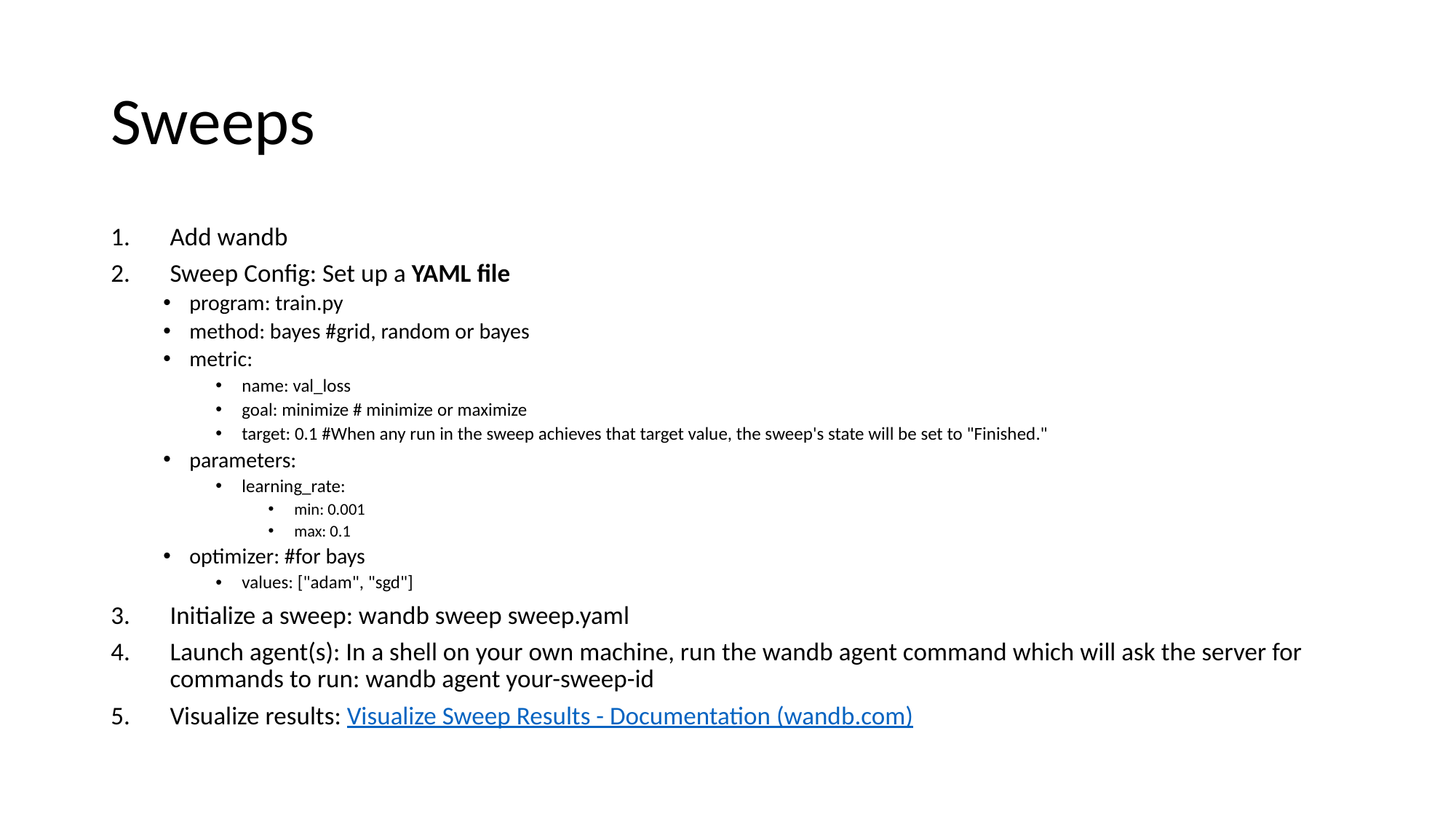

# Sweeps
Add wandb
Sweep Config: Set up a YAML file
program: train.py
method: bayes #grid, random or bayes
metric:
name: val_loss
goal: minimize # minimize or maximize
target: 0.1 #When any run in the sweep achieves that target value, the sweep's state will be set to "Finished."
parameters:
learning_rate:
min: 0.001
max: 0.1
optimizer: #for bays
values: ["adam", "sgd"]
Initialize a sweep: wandb sweep sweep.yaml
Launch agent(s): In a shell on your own machine, run the wandb agent command which will ask the server for commands to run: wandb agent your-sweep-id
Visualize results: Visualize Sweep Results - Documentation (wandb.com)